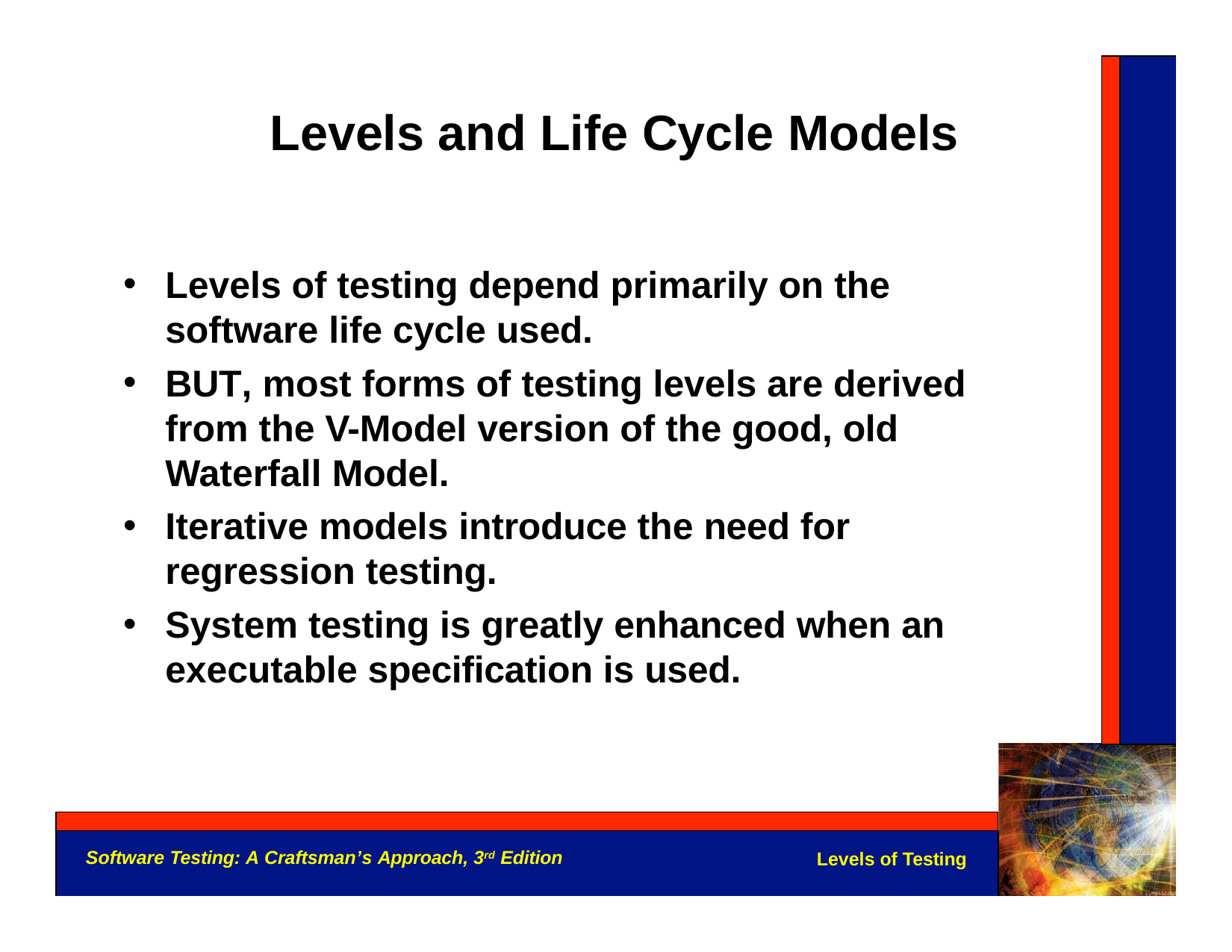

Levels and Life Cycle Models
Levels of testing depend primarily on the software life cycle used.
BUT, most forms of testing levels are derived from the V-Model version of the good, old Waterfall Model.
Iterative models introduce the need for regression testing.
System testing is greatly enhanced when an executable specification is used.
Software Testing: A Craftsman’s Approach, 3rd  Edition
Levels of Testing